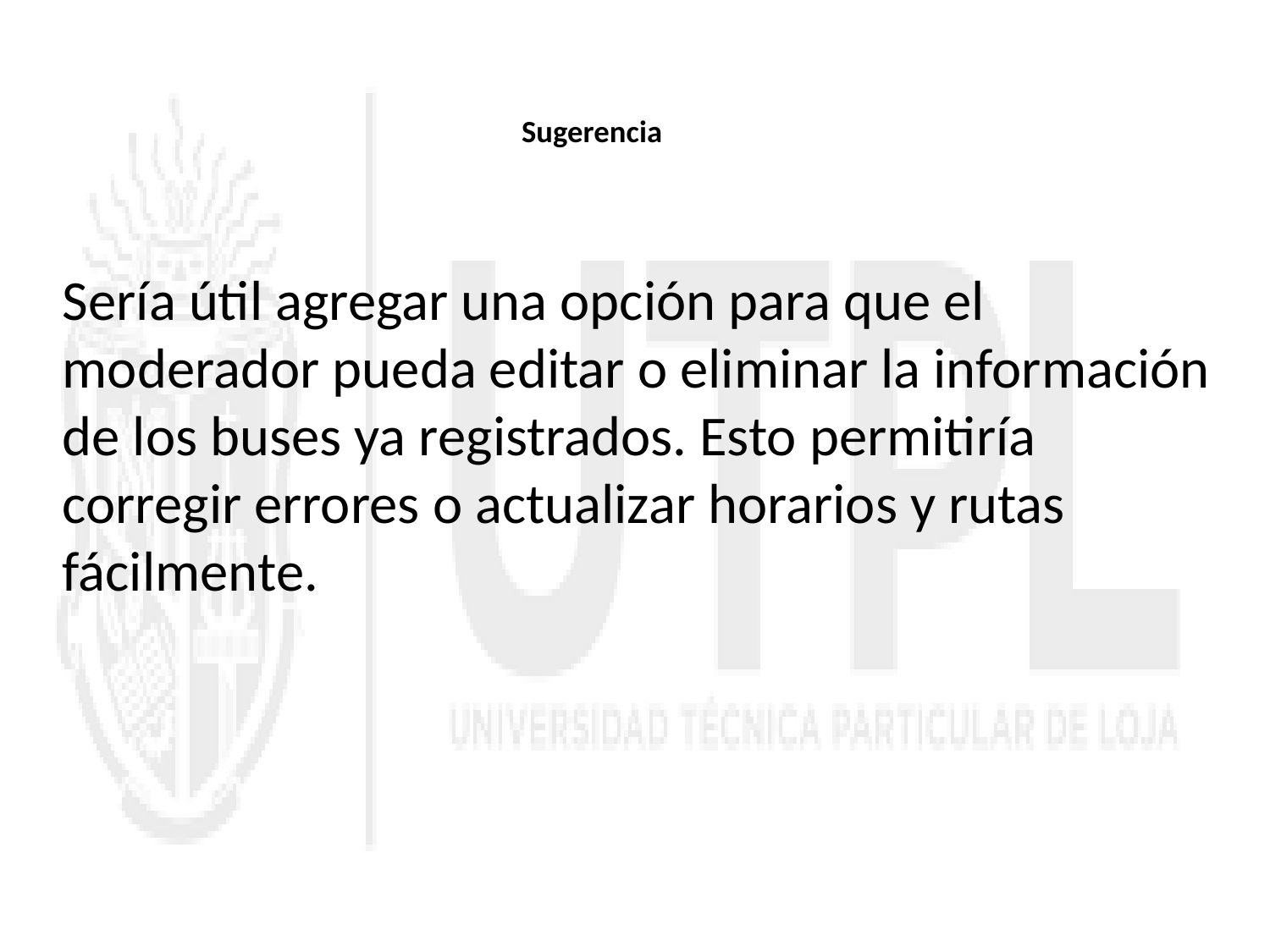

# Sugerencia
Sería útil agregar una opción para que el moderador pueda editar o eliminar la información de los buses ya registrados. Esto permitiría corregir errores o actualizar horarios y rutas fácilmente.